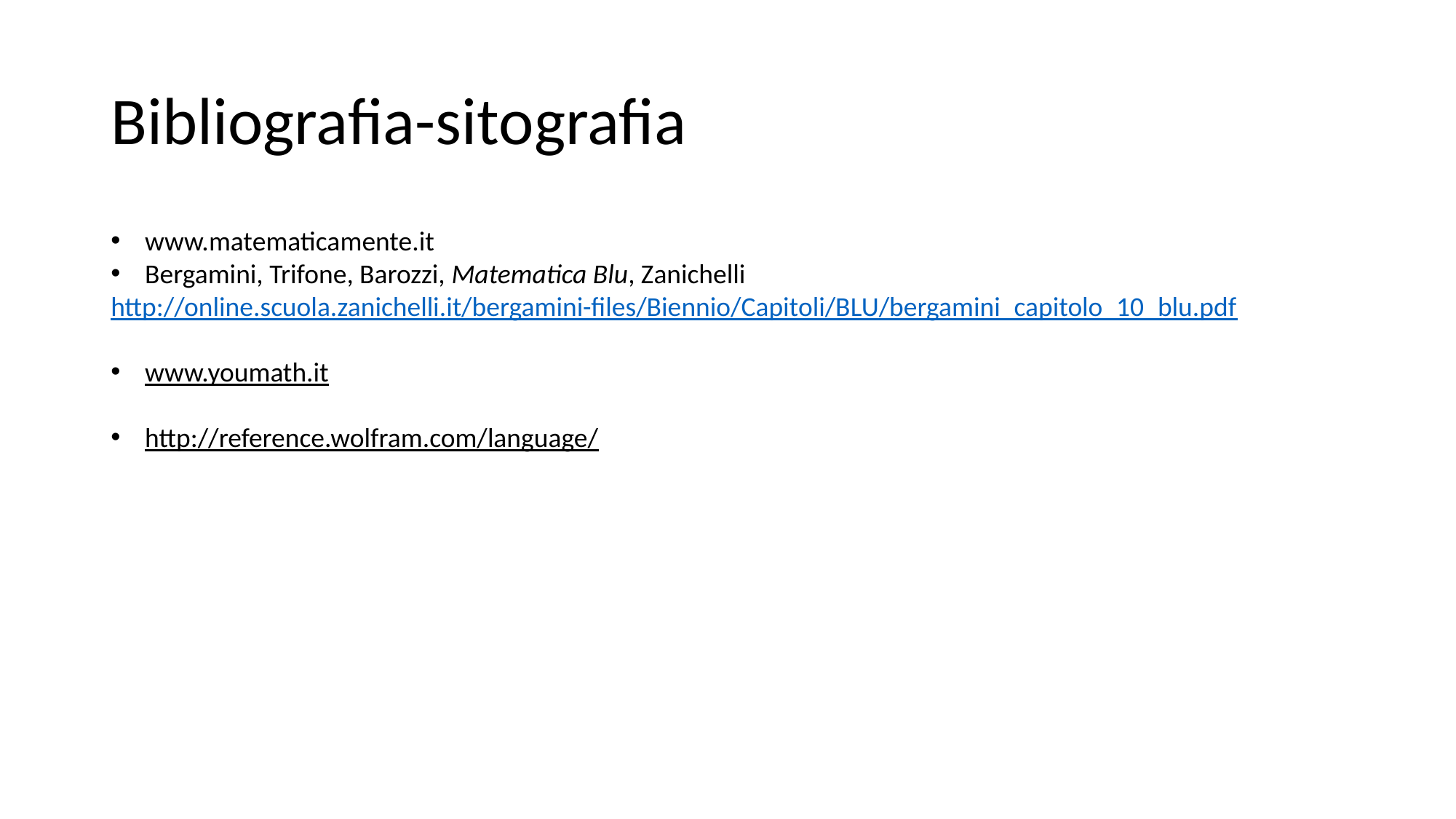

Bibliografia-sitografia
www.matematicamente.it
Bergamini, Trifone, Barozzi, Matematica Blu, Zanichelli
http://online.scuola.zanichelli.it/bergamini-files/Biennio/Capitoli/BLU/bergamini_capitolo_10_blu.pdf

www.youmath.it

http://reference.wolfram.com/language/